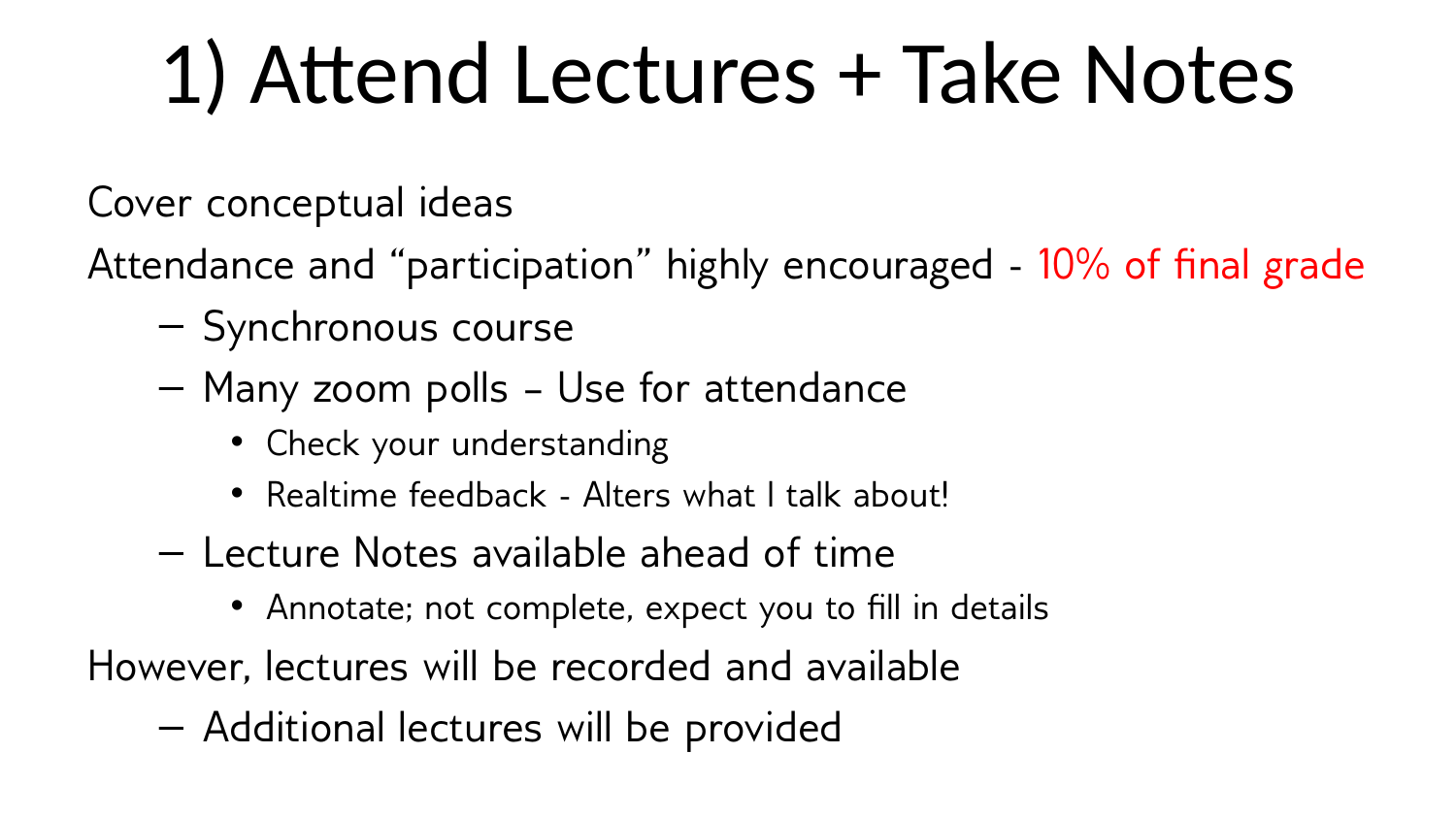

# 1) Attend Lectures + Take Notes
Cover conceptual ideas
Attendance and “participation” highly encouraged - 10% of final grade
Synchronous course
Many zoom polls – Use for attendance
Check your understanding
Realtime feedback - Alters what I talk about!
Lecture Notes available ahead of time
Annotate; not complete, expect you to fill in details
However, lectures will be recorded and available
Additional lectures will be provided